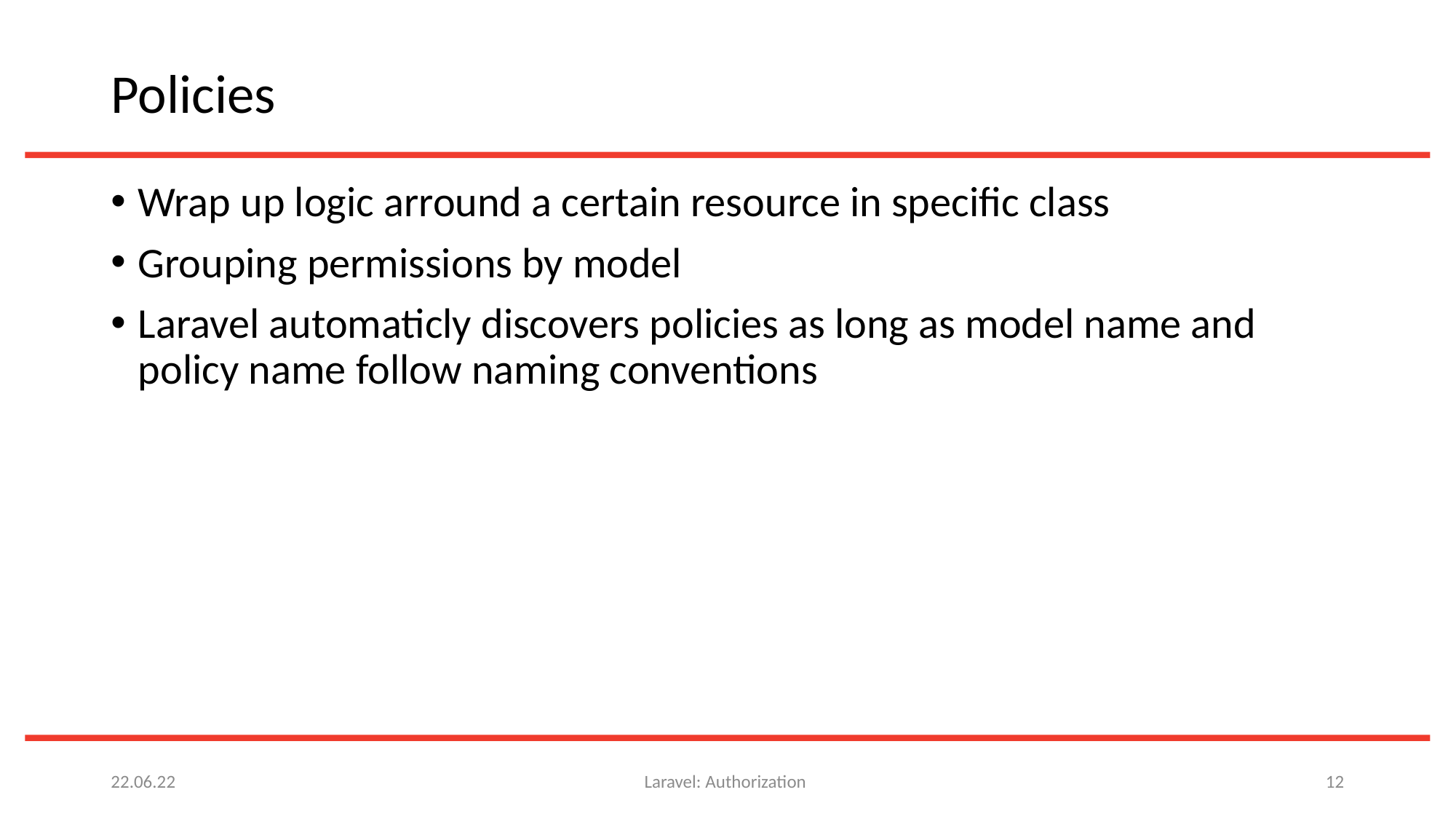

# Policies
Wrap up logic arround a certain resource in specific class
Grouping permissions by model
Laravel automaticly discovers policies as long as model name and policy name follow naming conventions
22.06.22
Laravel: Authorization
12